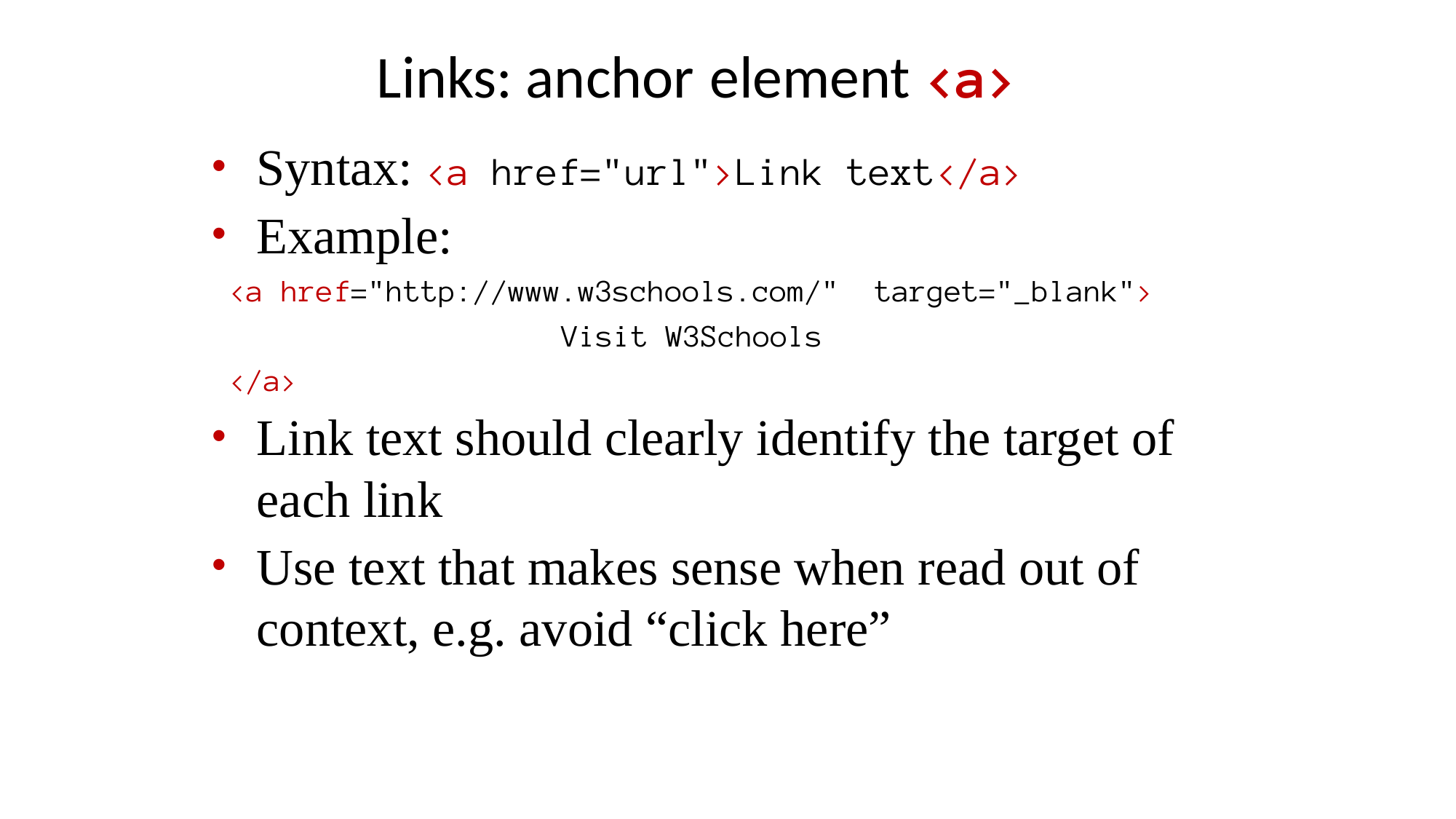

# Links: anchor element <a>
Syntax: <a href="url">Link text</a>
Example:
 <a href="http://www.w3schools.com/"  target="_blank">
				Visit W3Schools
 </a>
Link text should clearly identify the target of each link
Use text that makes sense when read out of context, e.g. avoid “click here”